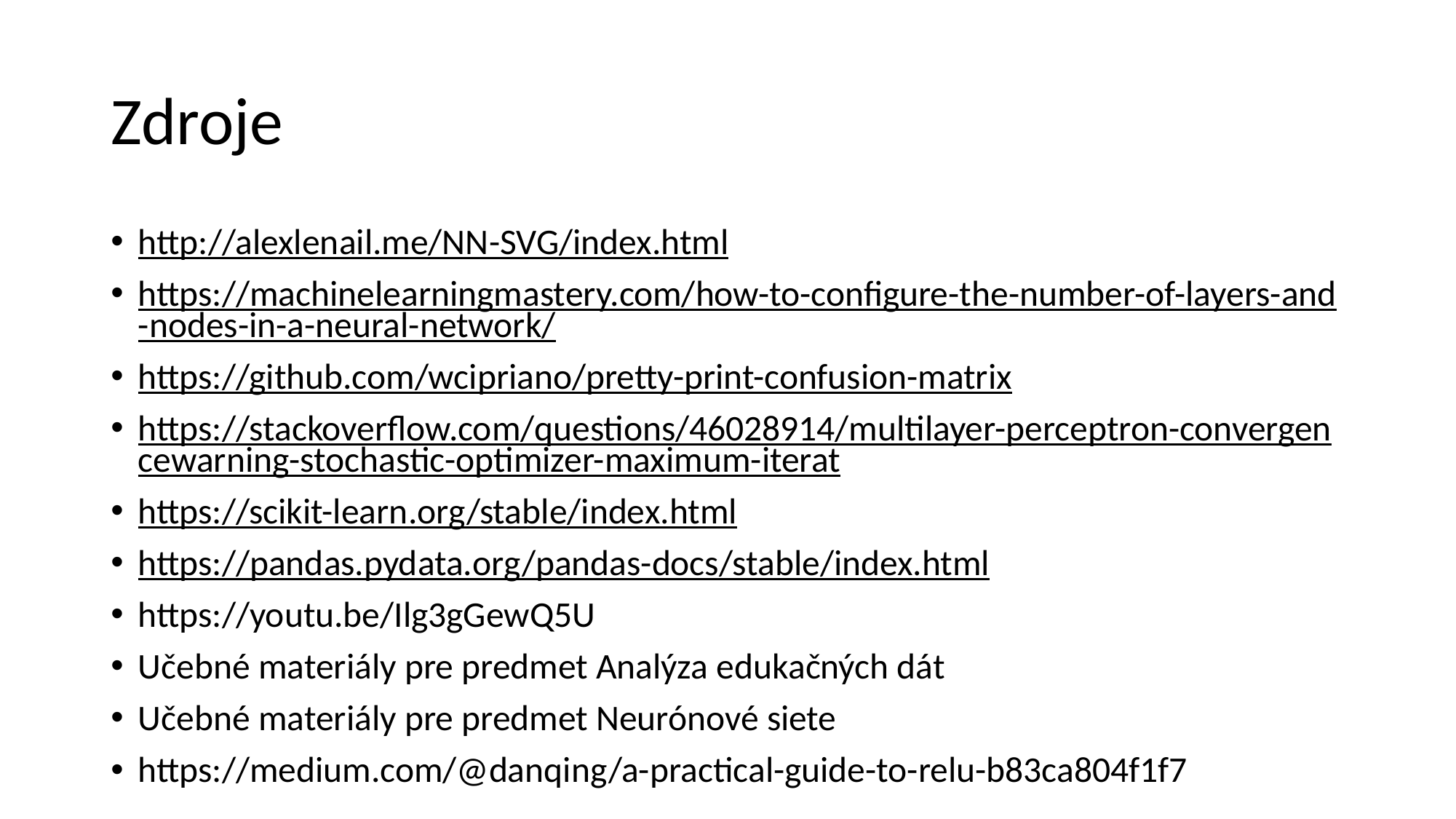

# Zdroje
http://alexlenail.me/NN-SVG/index.html
https://machinelearningmastery.com/how-to-configure-the-number-of-layers-and-nodes-in-a-neural-network/
https://github.com/wcipriano/pretty-print-confusion-matrix
https://stackoverflow.com/questions/46028914/multilayer-perceptron-convergencewarning-stochastic-optimizer-maximum-iterat
https://scikit-learn.org/stable/index.html
https://pandas.pydata.org/pandas-docs/stable/index.html
https://youtu.be/Ilg3gGewQ5U
Učebné materiály pre predmet Analýza edukačných dát
Učebné materiály pre predmet Neurónové siete
https://medium.com/@danqing/a-practical-guide-to-relu-b83ca804f1f7